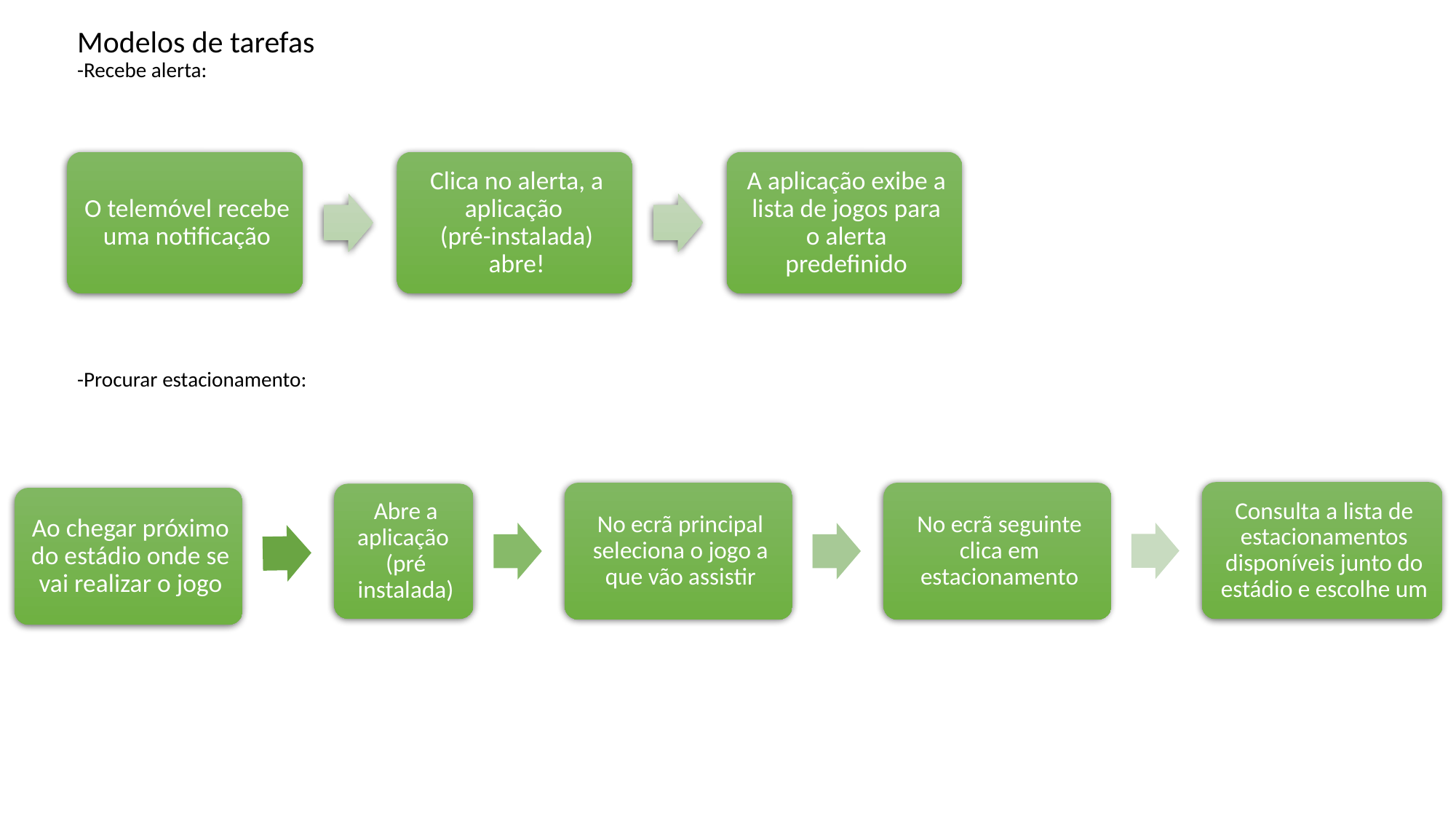

Modelos de tarefas
-Recebe alerta:
O telemóvel recebe uma notificação

Clica no alerta, a aplicação
(pré-instalada) abre!

A aplicação exibe a lista de jogos para o alerta predefinido
# -Procurar estacionamento:
Ao chegar próximo do estádio onde se vai realizar o jogo

Abre a aplicação
(pré instalada)

No ecrã principal seleciona o jogo a que vão assistir

No ecrã seguinte clica em estacionamento

Consulta a lista de estacionamentos disponíveis junto do estádio e escolhe um